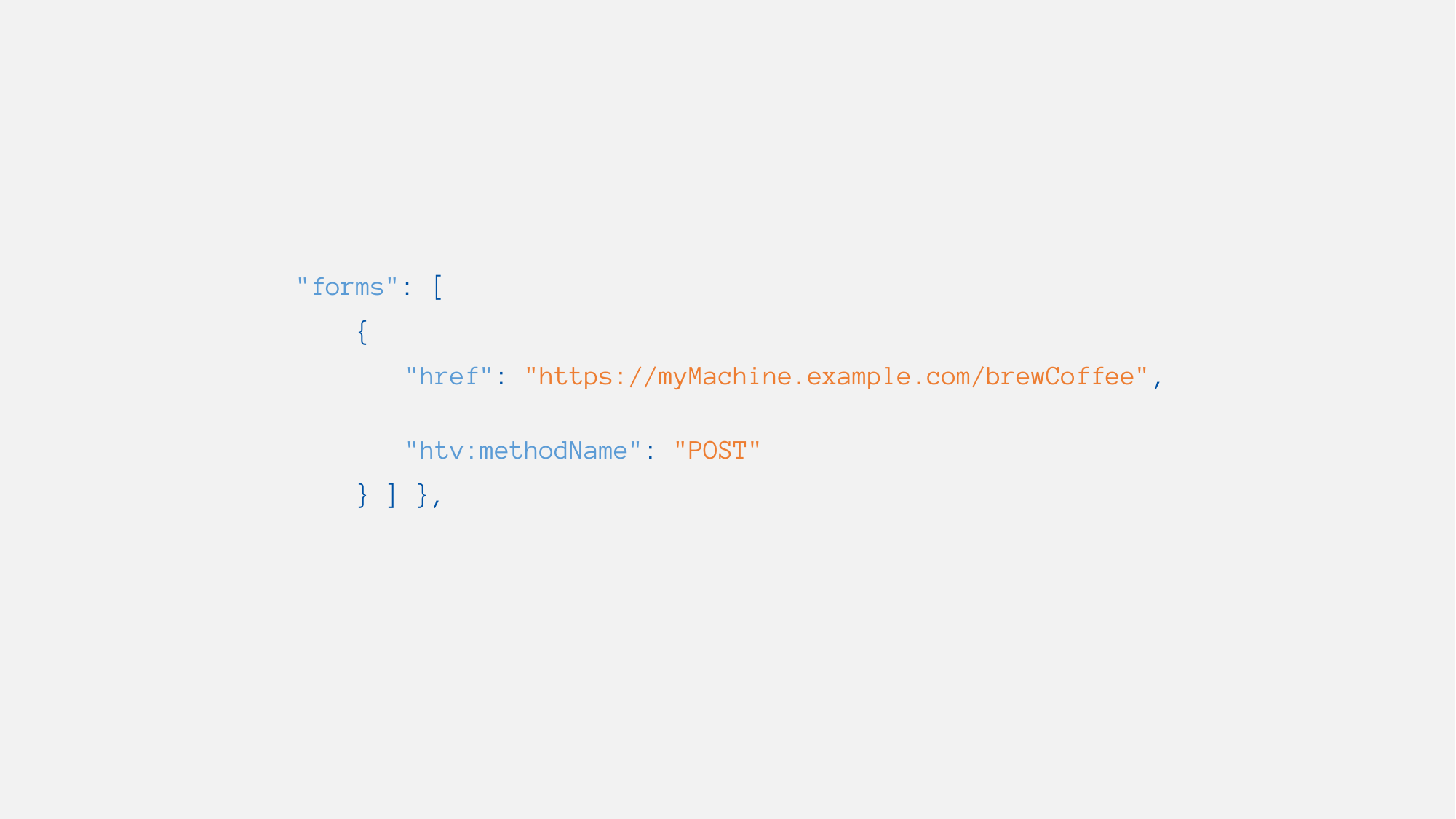

"forms": [
    {
	"href": "https://myMachine.example.com/brewCoffee",
	"htv:methodName": "POST"
    } ] },